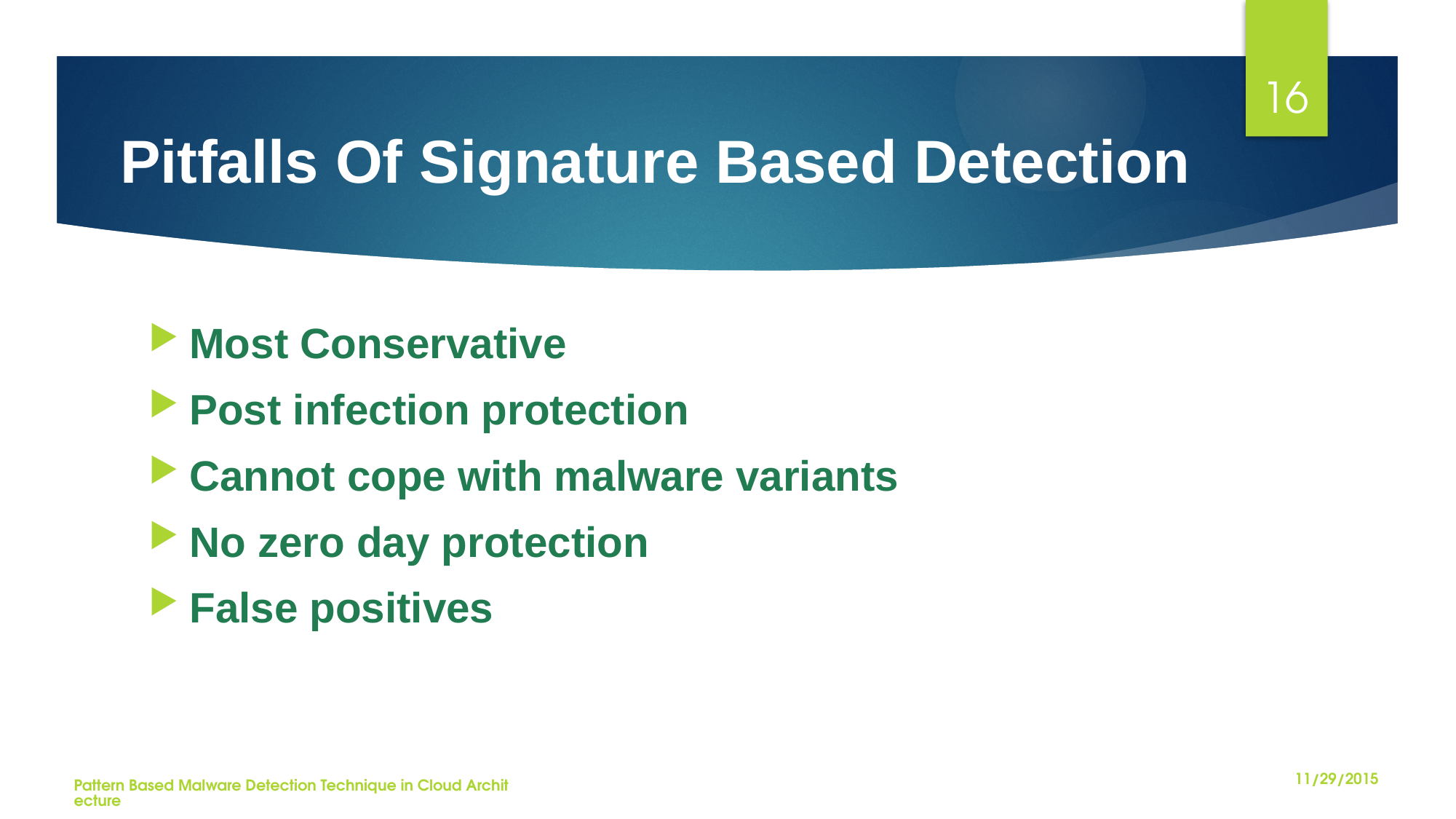

16
# Pitfalls Of Signature Based Detection
Most Conservative
Post infection protection
Cannot cope with malware variants
No zero day protection
False positives
Pattern Based Malware Detection Technique in Cloud Architecture
11/29/2015